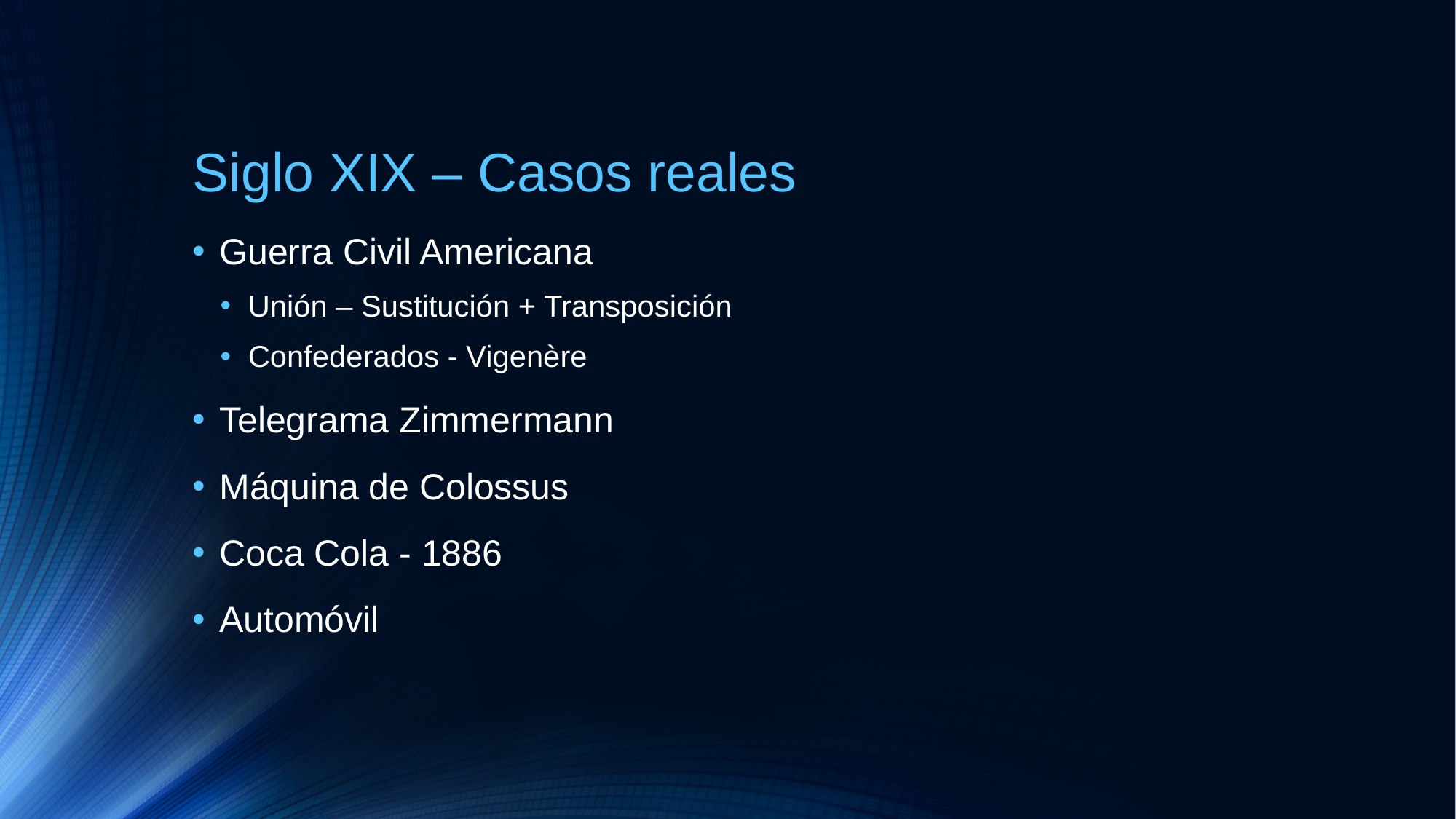

# Siglo XIX – Casos reales
Guerra Civil Americana
Unión – Sustitución + Transposición
Confederados - Vigenère
Telegrama Zimmermann
Máquina de Colossus
Coca Cola - 1886
Automóvil